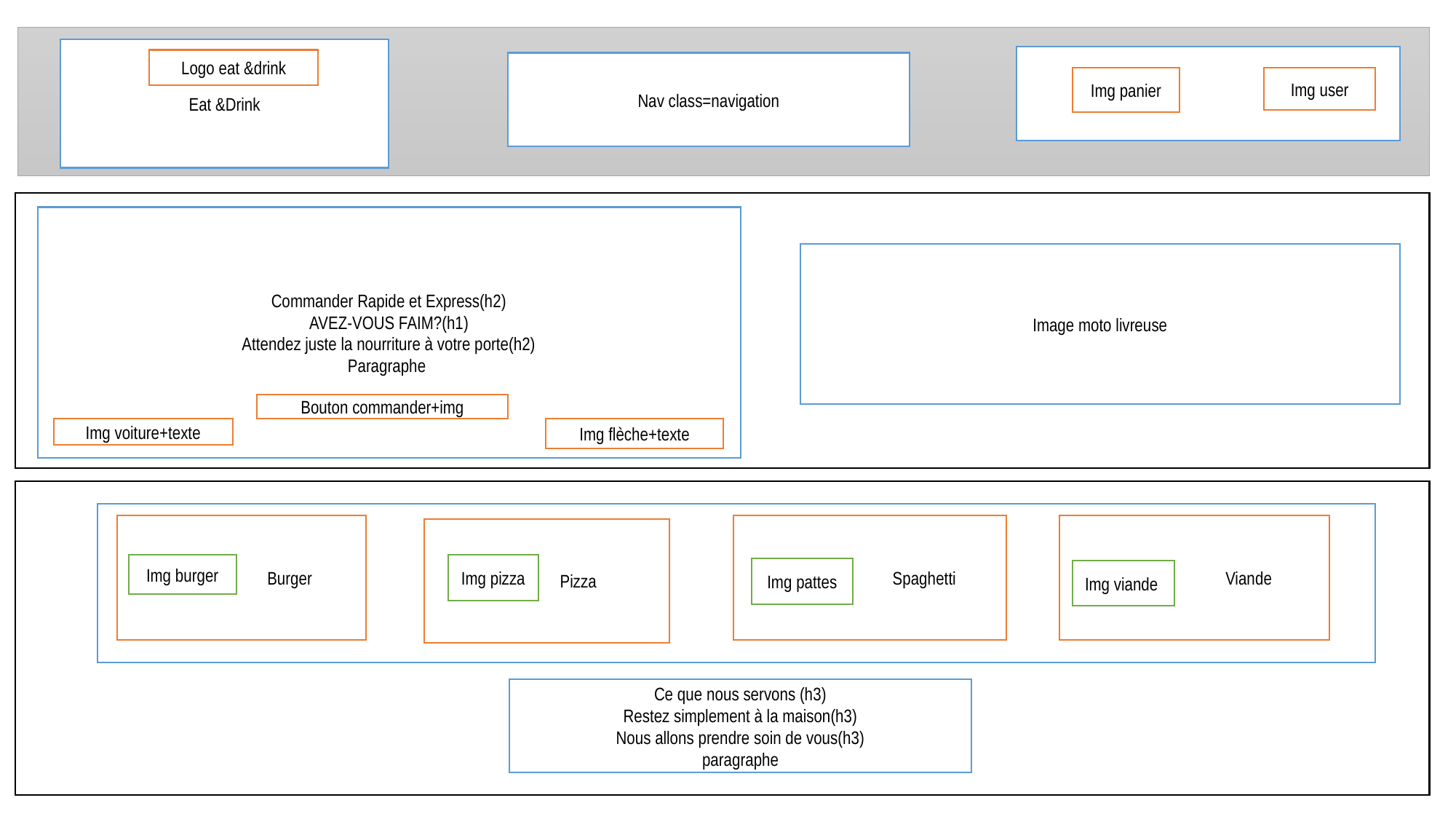

Eat &Drink

Logo eat &drink
Nav class=navigation
Img panier
Img user

Commander Rapide et Express(h2)
AVEZ-VOUS FAIM?(h1)
Attendez juste la nourriture à votre porte(h2)
Paragraphe
Image moto livreuse
Bouton commander+img
Img flèche+texte
Img voiture+texte

                           Spaghetti
                           Viande
                        Burger
               Pizza
Img burger
Img pizza
Img pattes
Img viande
Ce que nous servons (h3)
Restez simplement à la maison(h3)
Nous allons prendre soin de vous(h3)
paragraphe